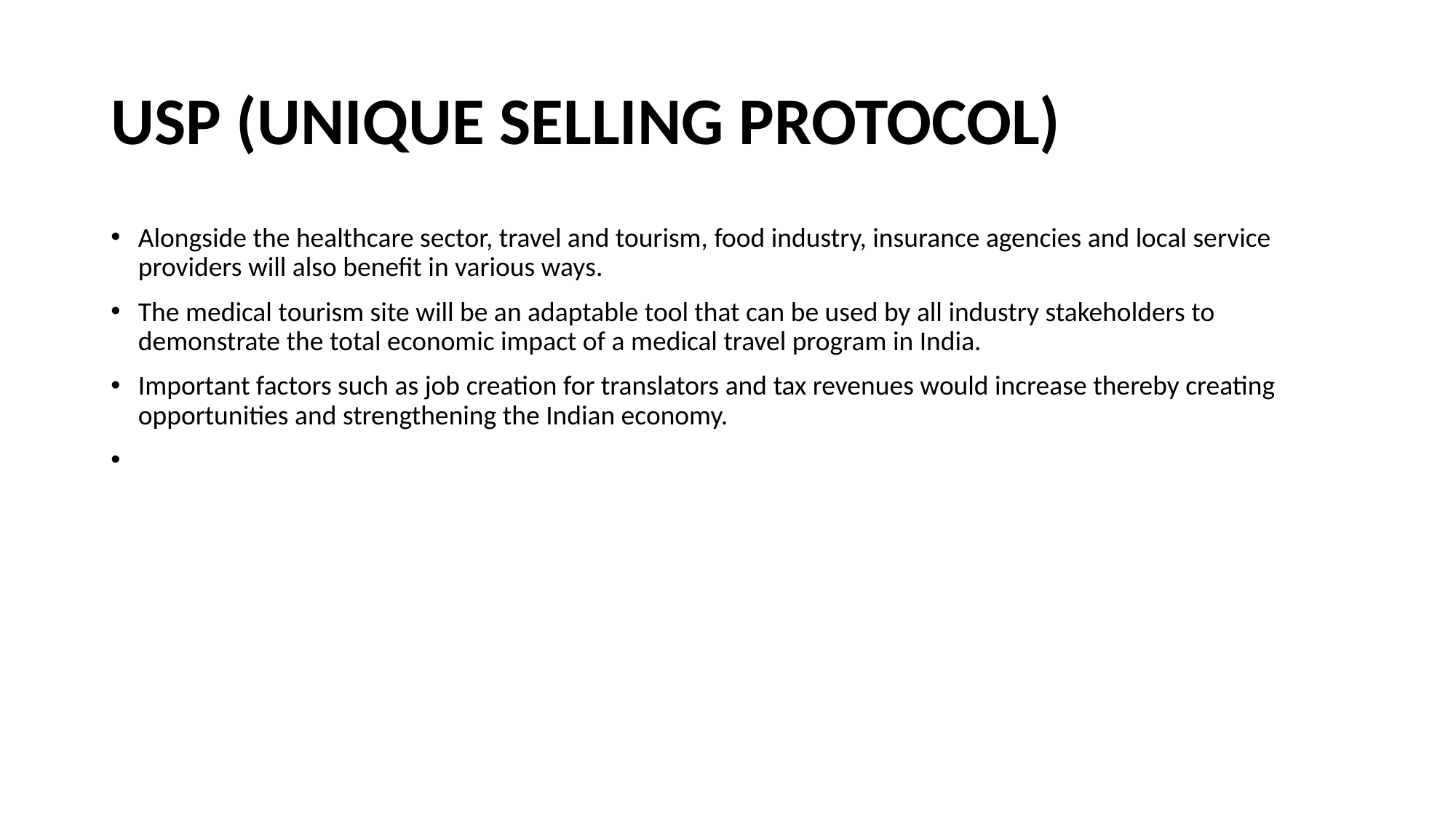

# USP (UNIQUE SELLING PROTOCOL)
Alongside the healthcare sector, travel and tourism, food industry, insurance agencies and local service providers will also benefit in various ways.
The medical tourism site will be an adaptable tool that can be used by all industry stakeholders to demonstrate the total economic impact of a medical travel program in India.
Important factors such as job creation for translators and tax revenues would increase thereby creating opportunities and strengthening the Indian economy.